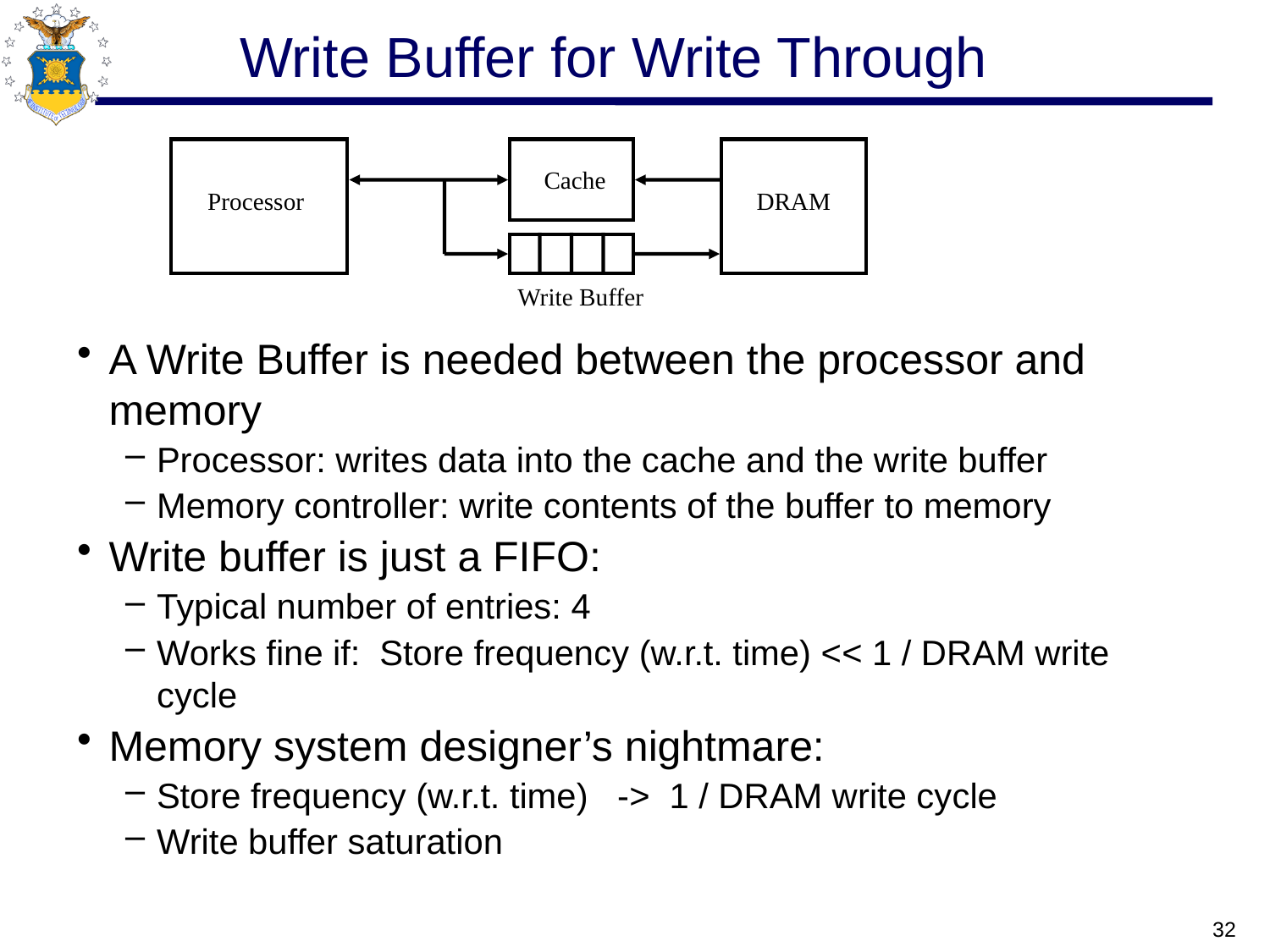

# Write Buffer for Write Through

Cache
Processor

DRAM

Write Buffer
A Write Buffer is needed between the processor and memory
Processor: writes data into the cache and the write buffer
Memory controller: write contents of the buffer to memory
Write buffer is just a FIFO:
Typical number of entries: 4
Works fine if:  Store frequency (w.r.t. time) << 1 / DRAM write cycle
Memory system designer’s nightmare:
Store frequency (w.r.t. time)   ->  1 / DRAM write cycle
Write buffer saturation
32